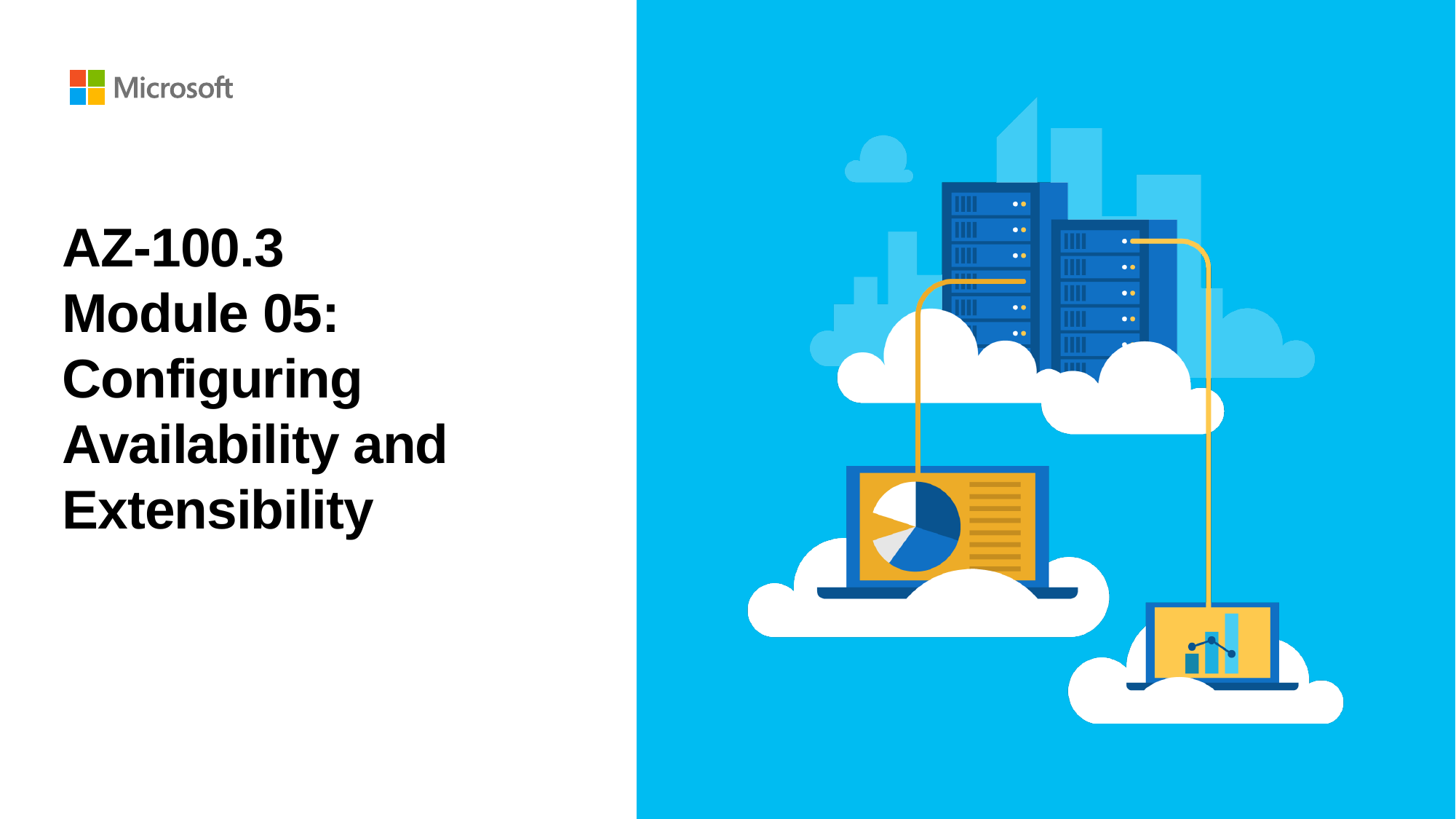

# AZ-100.3 Module 05: Configuring Availability and Extensibility